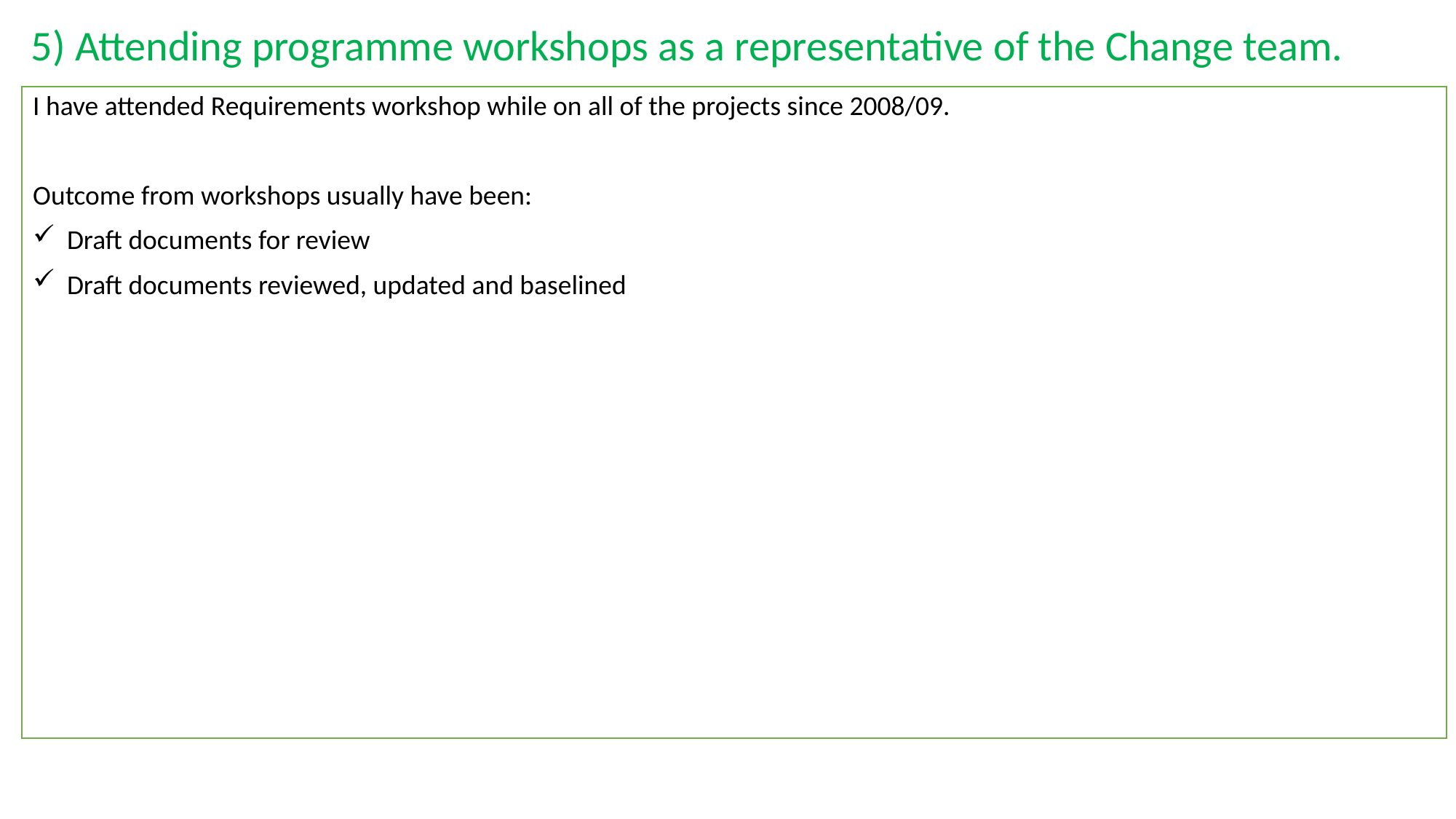

# 5) Attending programme workshops as a representative of the Change team.
I have attended Requirements workshop while on all of the projects since 2008/09.

Outcome from workshops usually have been:
Draft documents for review
Draft documents reviewed, updated and baselined